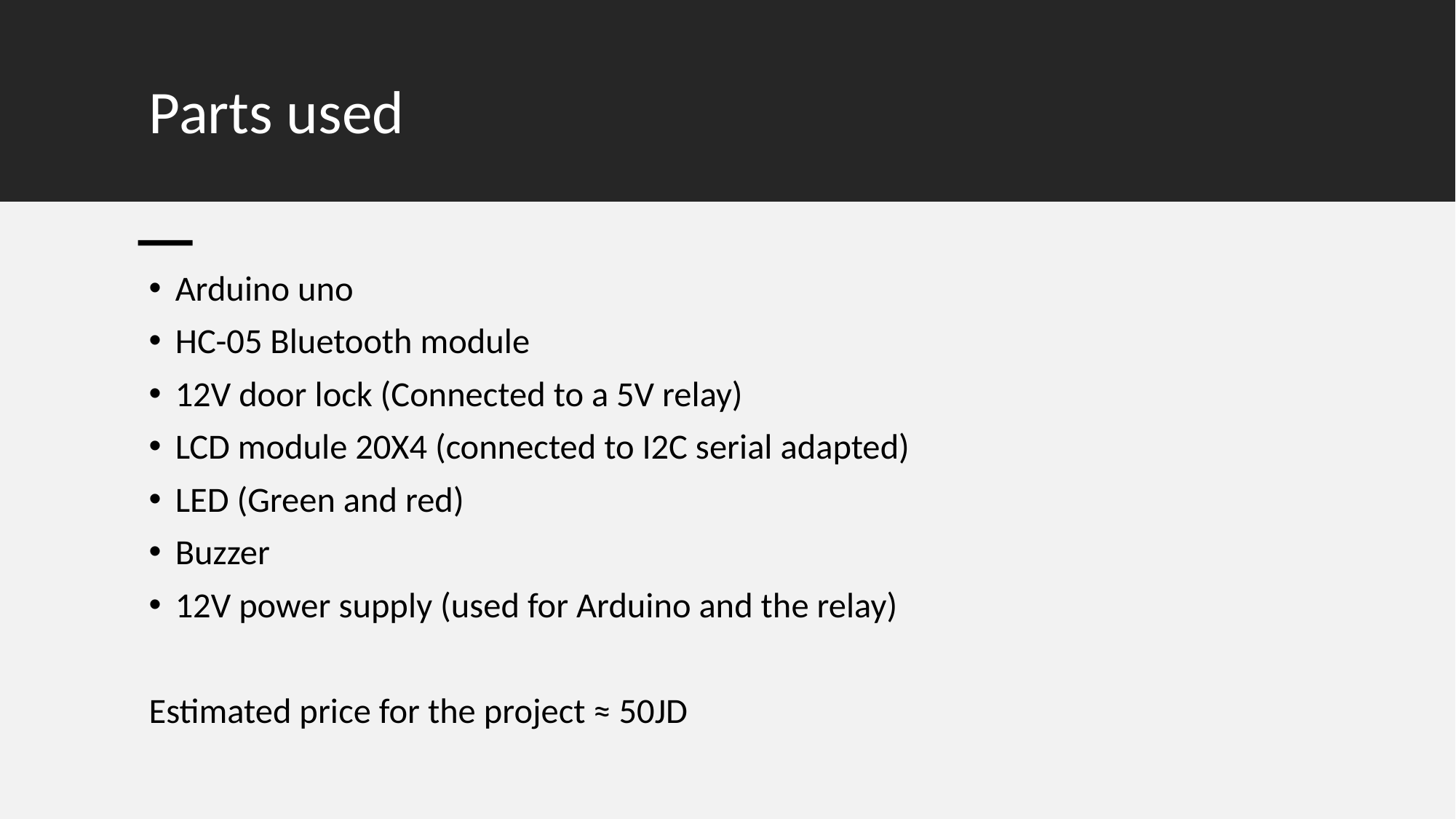

# Parts used

Arduino uno
HC-05 Bluetooth module
12V door lock (Connected to a 5V relay)
LCD module 20X4 (connected to I2C serial adapted)
LED (Green and red)
Buzzer
12V power supply (used for Arduino and the relay)

Estimated price for the project ≈ 50JD